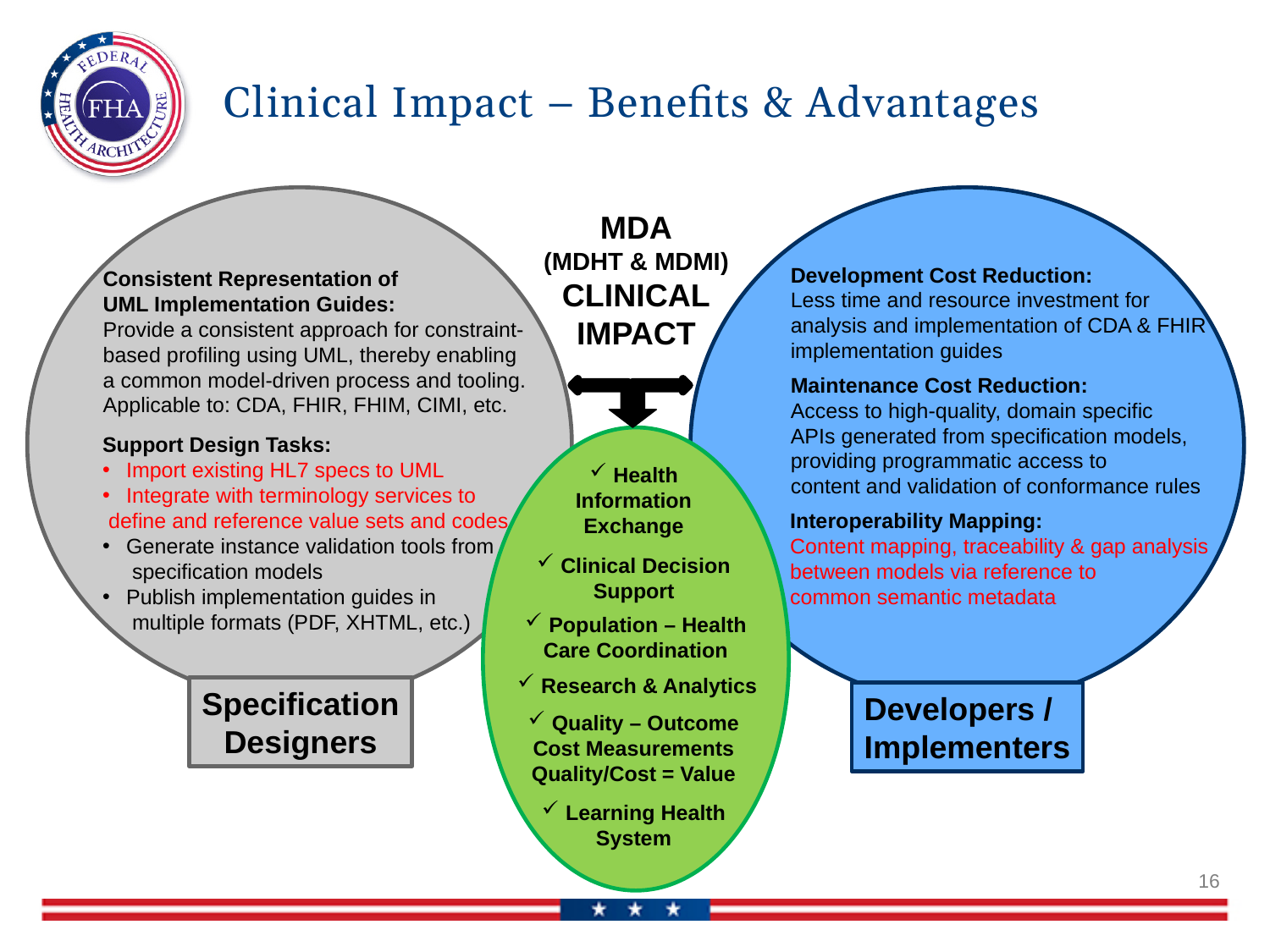

# Clinical Impact – Benefits & Advantages

Consistent Representation of
UML Implementation Guides:
Provide a consistent approach for constraint-
based profiling using UML, thereby enabling
a common model-driven process and tooling.
Applicable to: CDA, FHIR, FHIM, CIMI, etc.
Support Design Tasks:
Import existing HL7 specs to UML
Integrate with terminology services to
 define and reference value sets and codes
Generate instance validation tools from
     specification models
Publish implementation guides in
     multiple formats (PDF, XHTML, etc.)

Development Cost Reduction:
Less time and resource investment for
analysis and implementation of CDA & FHIR
implementation guides
Maintenance Cost Reduction:
Access to high-quality, domain specific
APIs generated from specification models,
providing programmatic access to
content and validation of conformance rules
Interoperability Mapping:
Content mapping, traceability & gap analysis
between models via reference to
common semantic metadata

Health
Information
Exchange
Clinical Decision
Support
Population – Health
Care Coordination
Research & Analytics
Quality – Outcome
Cost Measurements
Quality/Cost = Value
Learning Health
System
Specification
Designers
Developers /
Implementers
MDA
(MDHT & MDMI)
CLINICAL
IMPACT

16